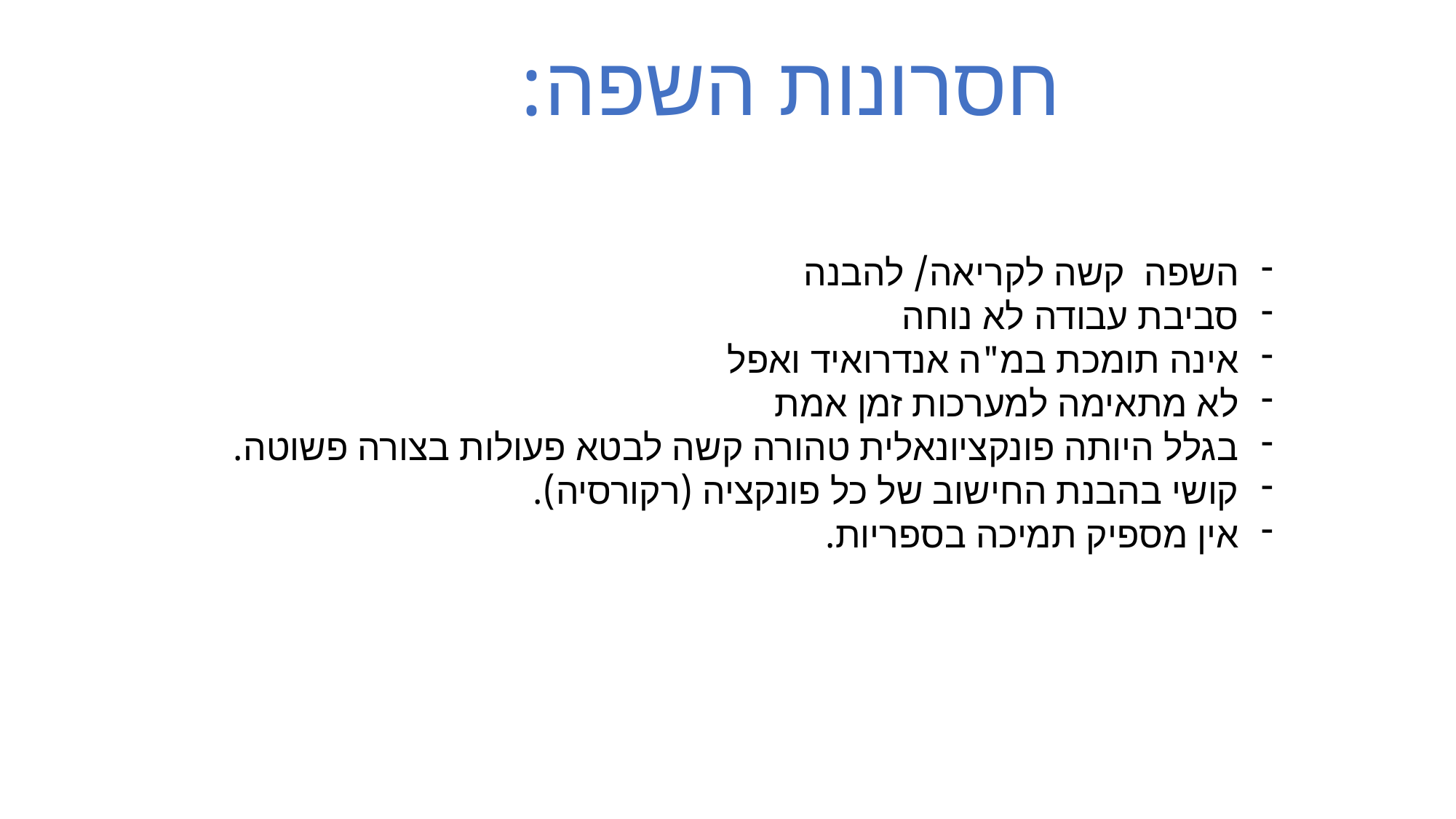

חסרונות השפה:
השפה  קשה לקריאה/ להבנה
סביבת עבודה לא נוחה
אינה תומכת במ"ה אנדרואיד ואפל
לא מתאימה למערכות זמן אמת
בגלל היותה פונקציונאלית טהורה קשה לבטא פעולות בצורה פשוטה.
קושי בהבנת החישוב של כל פונקציה (רקורסיה).
אין מספיק תמיכה בספריות.